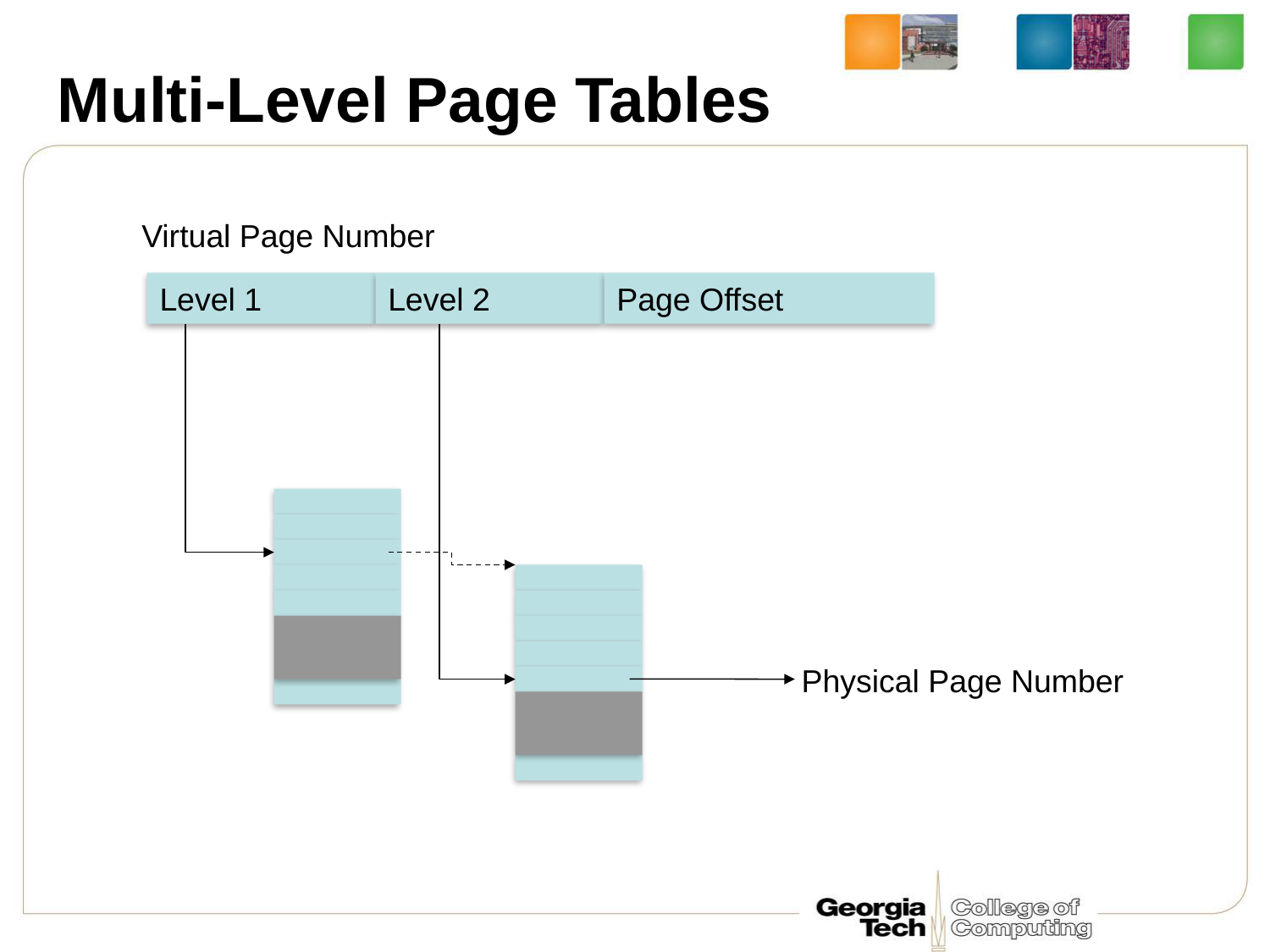

# Multi-Level Page Tables
Virtual Page Number
Level 1
Level 2
Page Offset

Physical Page Number